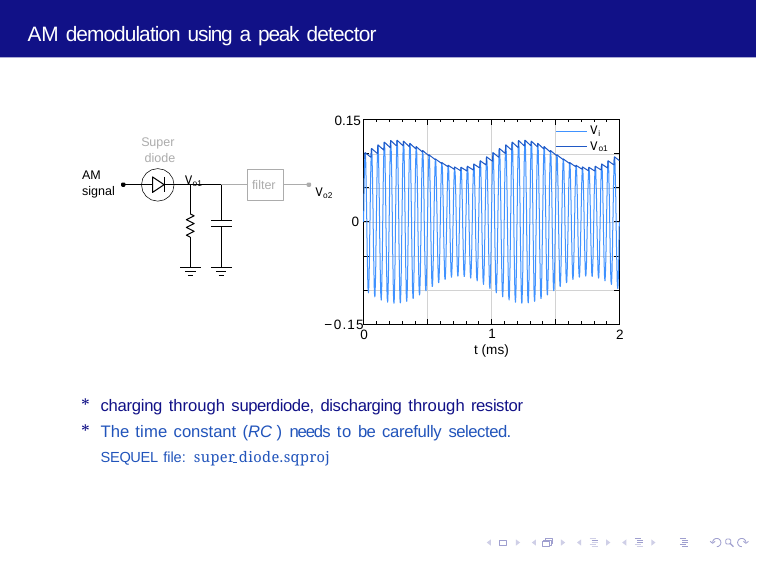

# AM demodulation using a peak detector
0.15

Vi  Vo1
Super  diode
Vo1
AM
signal

filter
Vo2
0
−0.15
0
1
t (ms)
2
charging through superdiode, discharging through resistor
The time constant (RC ) needs to be carefully selected.
SEQUEL file:  super diode.sqproj